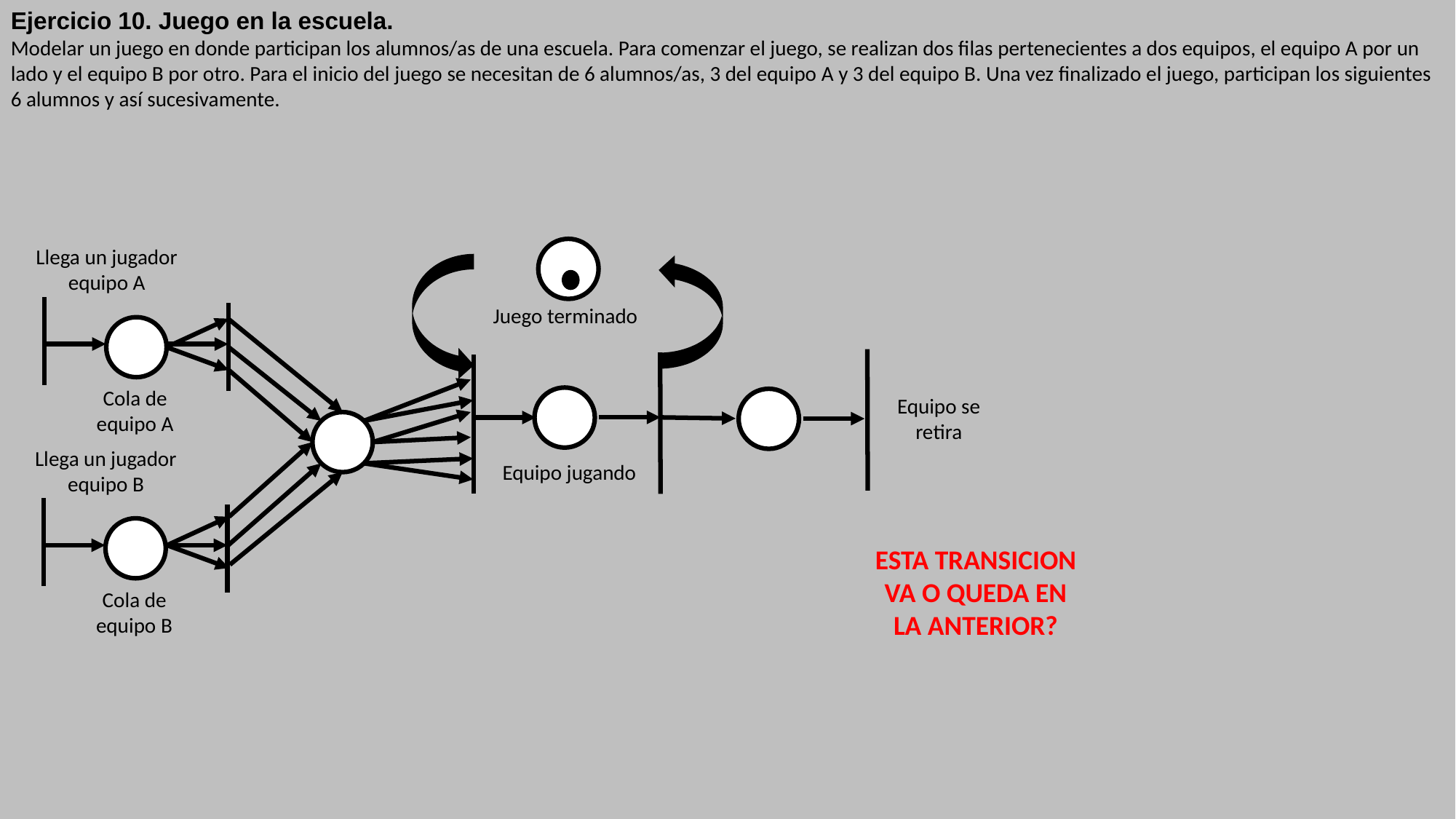

Ejercicio 10. Juego en la escuela.
Modelar un juego en donde participan los alumnos/as de una escuela. Para comenzar el juego, se realizan dos filas pertenecientes a dos equipos, el equipo A por un lado y el equipo B por otro. Para el inicio del juego se necesitan de 6 alumnos/as, 3 del equipo A y 3 del equipo B. Una vez finalizado el juego, participan los siguientes 6 alumnos y así sucesivamente.
Llega un jugador equipo A

Juego terminado

Cola de equipo A
Equipo se retira

Llega un jugador equipo B
Equipo jugando

ESTA TRANSICION VA O QUEDA EN LA ANTERIOR?
Cola de equipo B